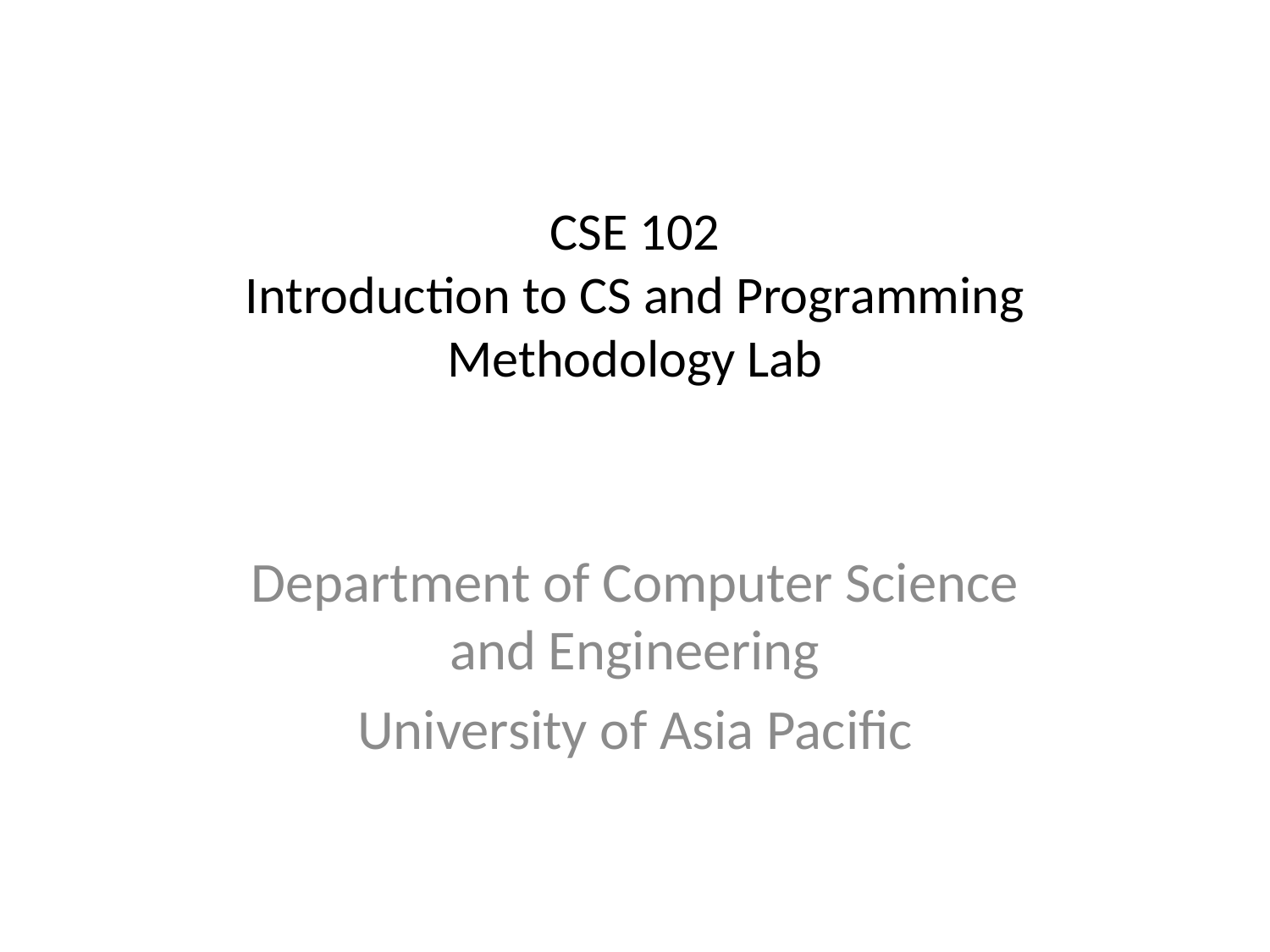

# CSE 102 Introduction to CS and Programming Methodology Lab
Department of Computer Science and Engineering
University of Asia Pacific